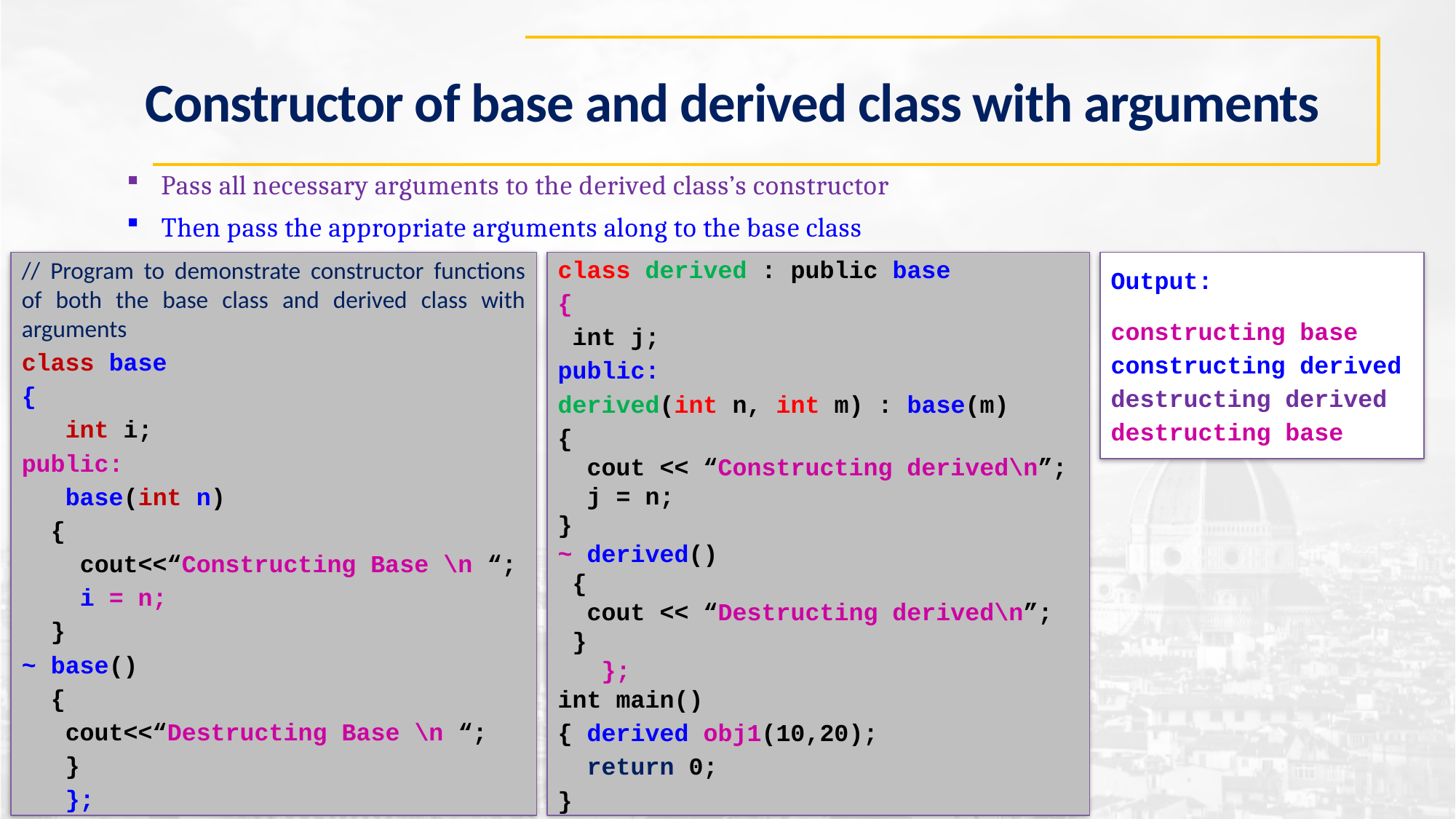

Constructor of base and derived class with arguments
Pass all necessary arguments to the derived class’s constructor
Then pass the appropriate arguments along to the base class
Output:

constructing base
constructing derived
destructing derived
destructing base
// Program to demonstrate constructor functions of both the base class and derived class with arguments
class base
{
   int i;
public:
   base(int n)
  {
    cout<<“Constructing Base \n “;
    i = n;
  }
~ base()
  {
   cout<<“Destructing Base \n “;
   }
   };
class derived : public base
{
 int j;
public:
derived(int n, int m) : base(m)
{
  cout << “Constructing derived\n”;
  j = n;
}
~ derived()
 {
  cout << “Destructing derived\n”;
 }
   };
int main()
{ derived obj1(10,20);
  return 0;
}